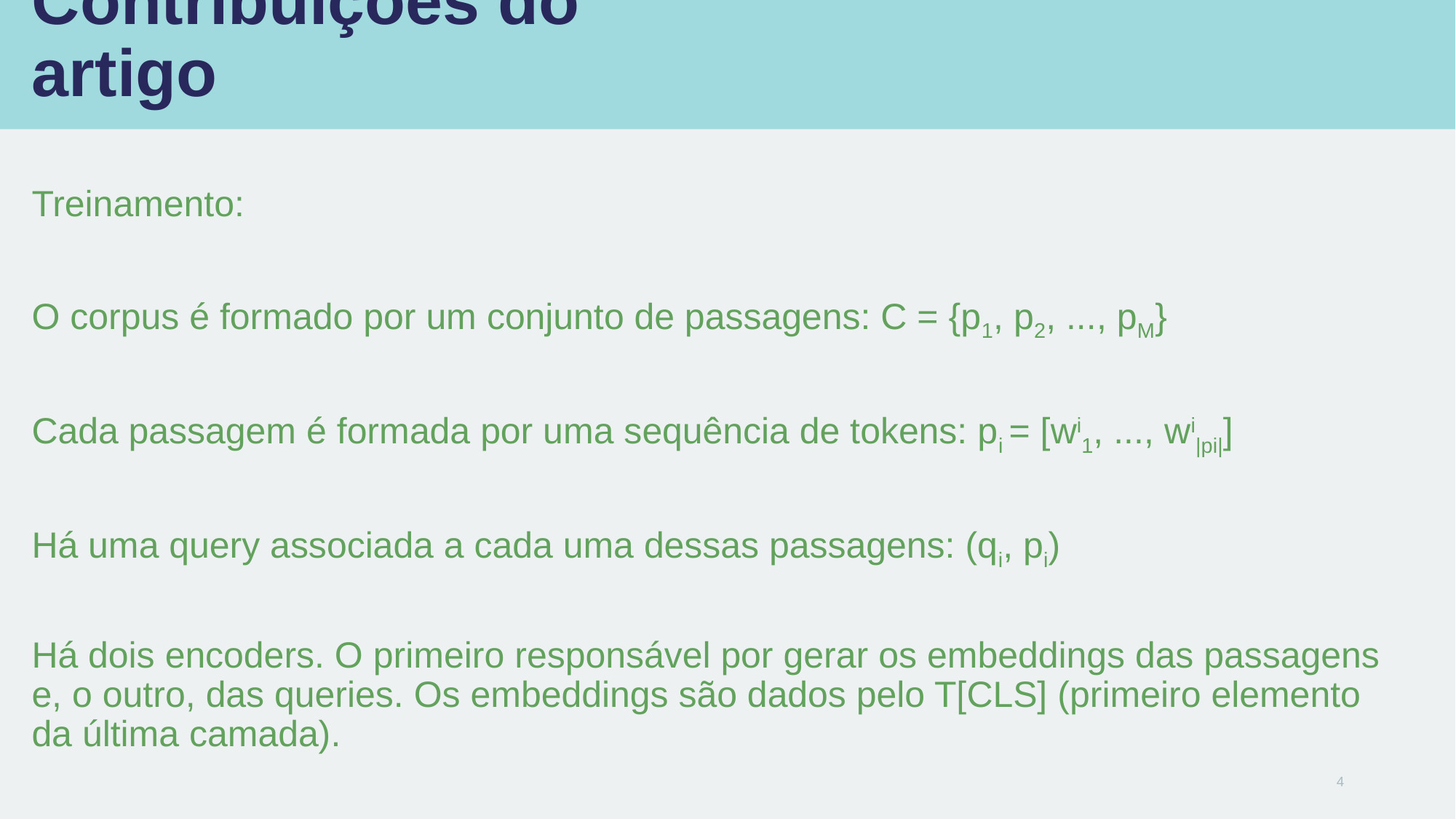

# Contribuições do artigo
Treinamento:

O corpus é formado por um conjunto de passagens: C = {p1, p2, ..., pM}

Cada passagem é formada por uma sequência de tokens: pi = [wi1, ..., wi|pi|]

Há uma query associada a cada uma dessas passagens: (qi, pi)

Há dois encoders. O primeiro responsável por gerar os embeddings das passagens e, o outro, das queries. Os embeddings são dados pelo T[CLS] (primeiro elemento da última camada).

4